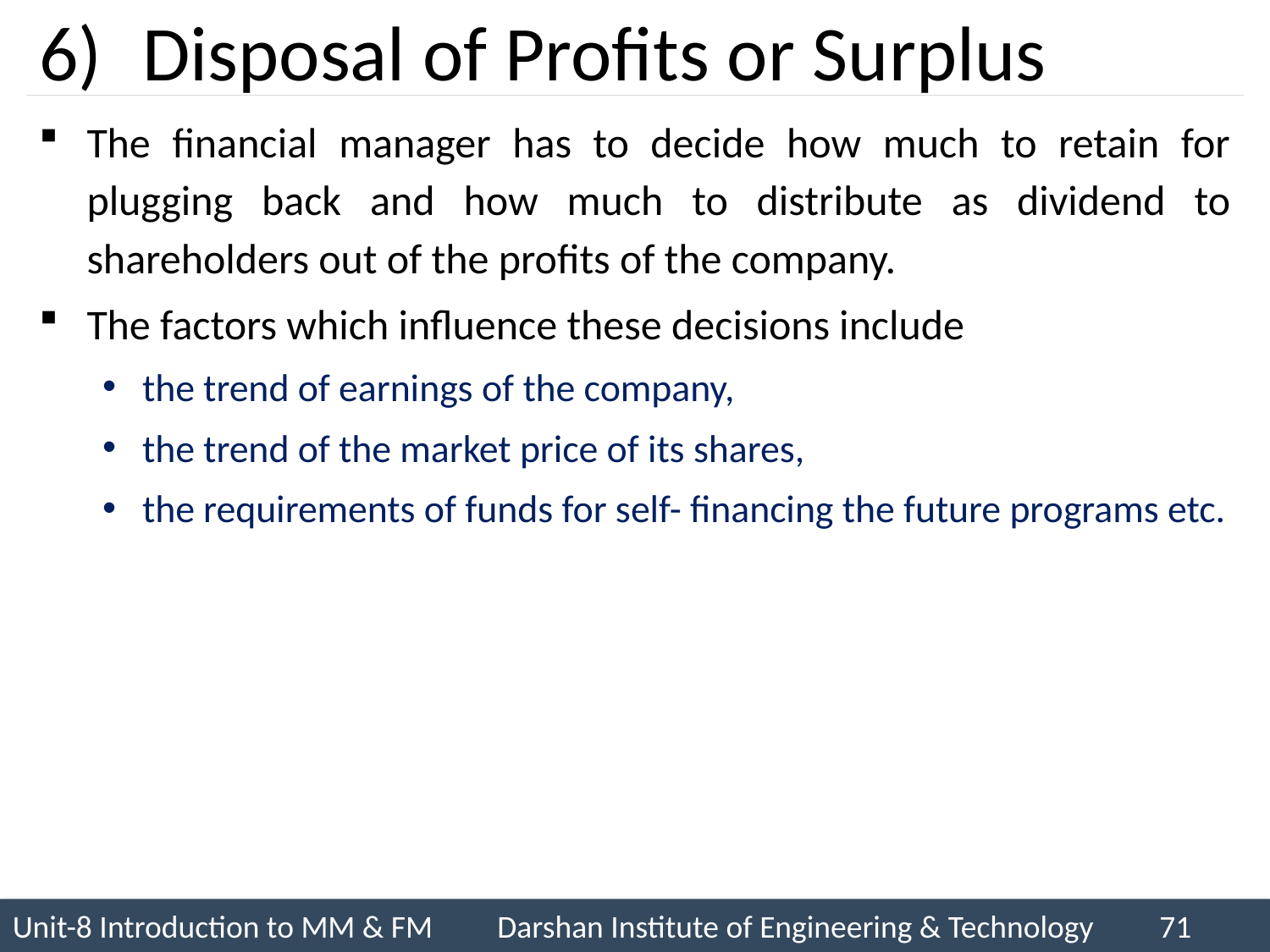

# Disposal of Profits or Surplus
The financial manager has to decide how much to retain for plugging back and how much to distribute as dividend to shareholders out of the profits of the company.
The factors which influence these decisions include
the trend of earnings of the company,
the trend of the market price of its shares,
the requirements of funds for self- financing the future programs etc.